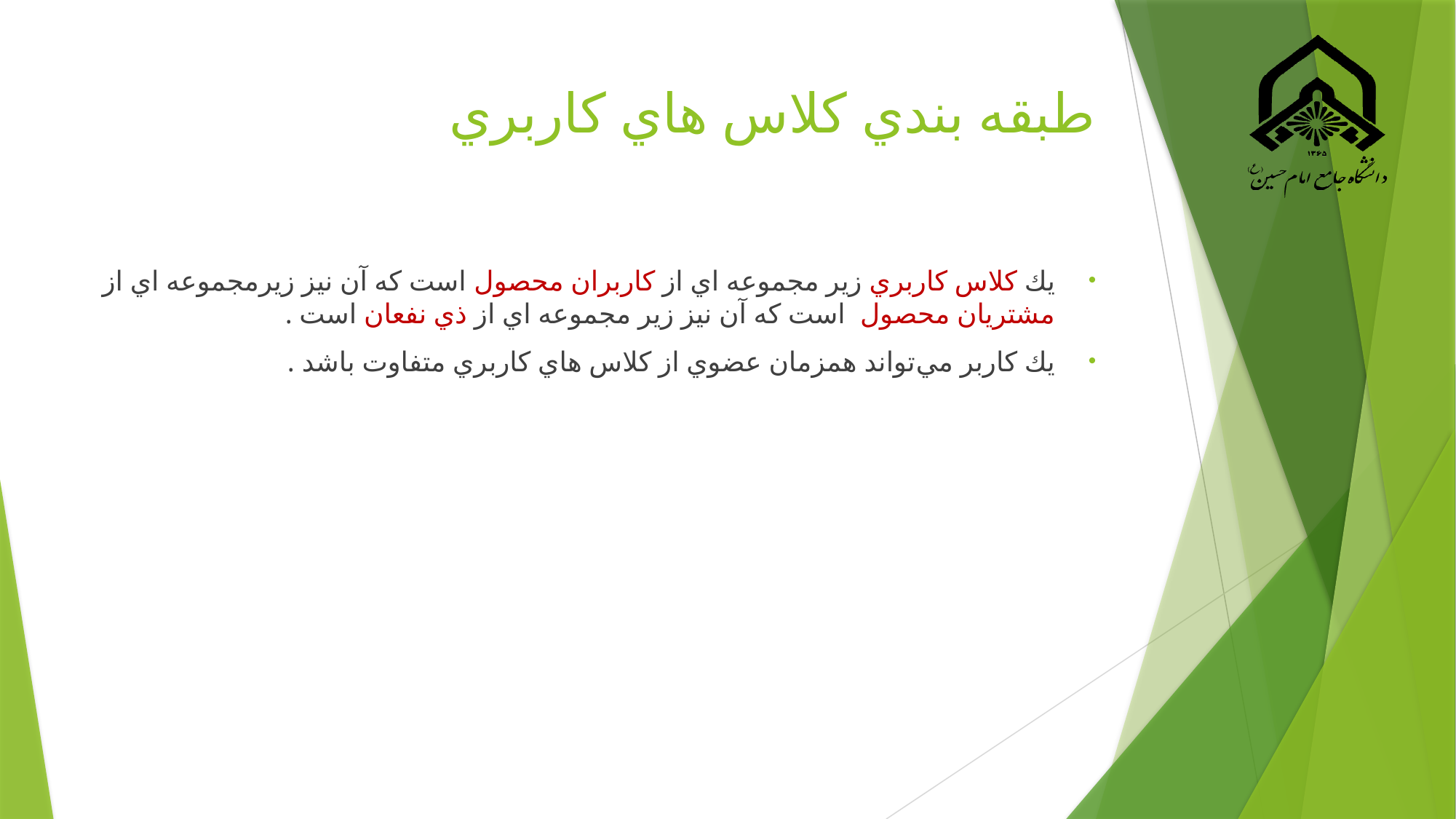

# طبقه بندي كلاس هاي كاربري
يك كلاس كاربري زير مجموعه اي از كاربران محصول است كه آن نيز زيرمجموعه اي از مشتريان محصول  است كه آن نيز زير مجموعه اي از ذي نفعان است .
يك كاربر مي‌تواند همزمان عضوي از كلاس هاي كاربري متفاوت باشد .